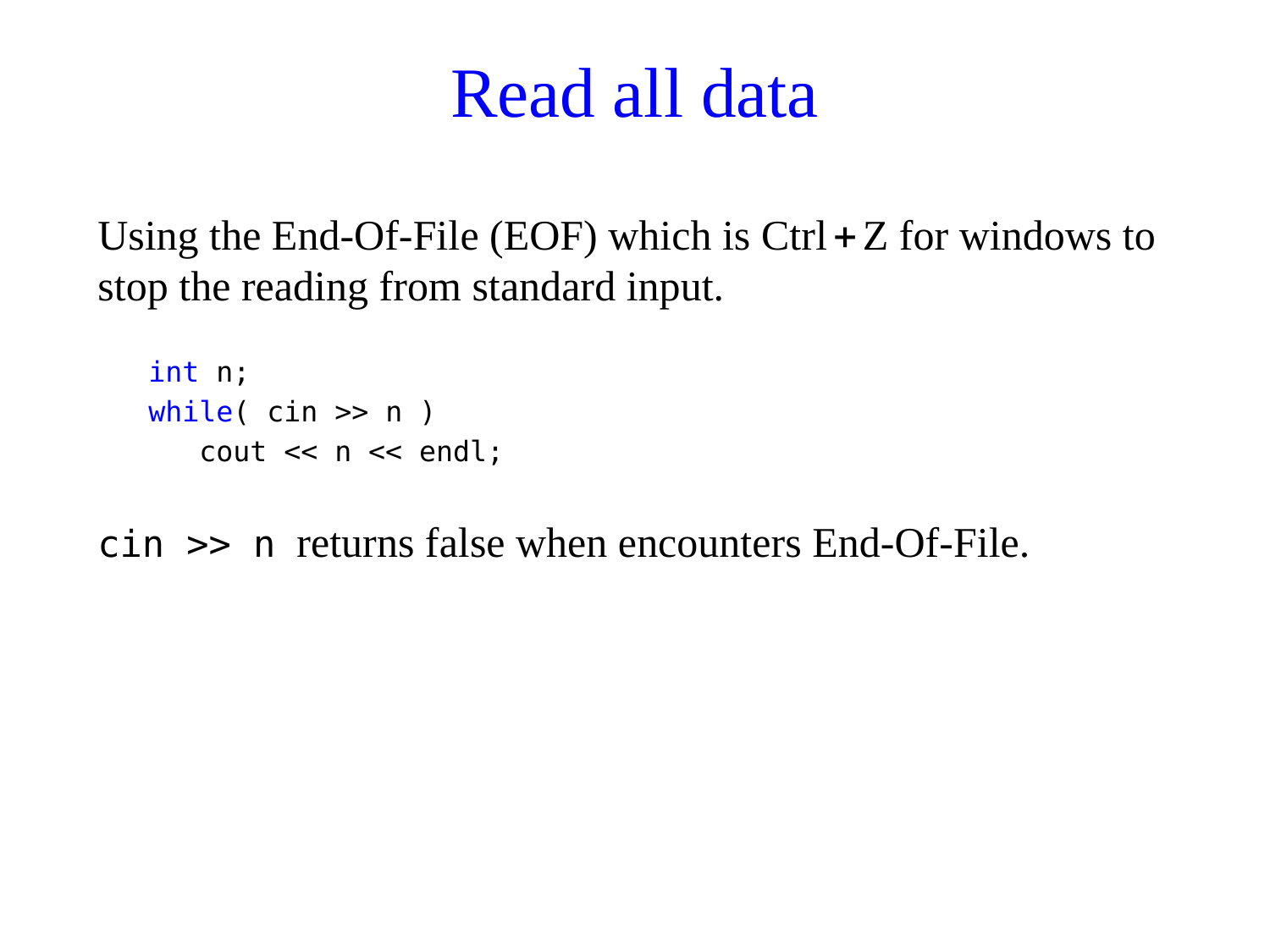

# Read all data
Using the End-Of-File (EOF) which is Ctrl+Z for windows to stop the reading from standard input.

   int n;
   while( cin >> n )
      cout << n << endl;

cin >> n  returns false when encounters End-Of-File.